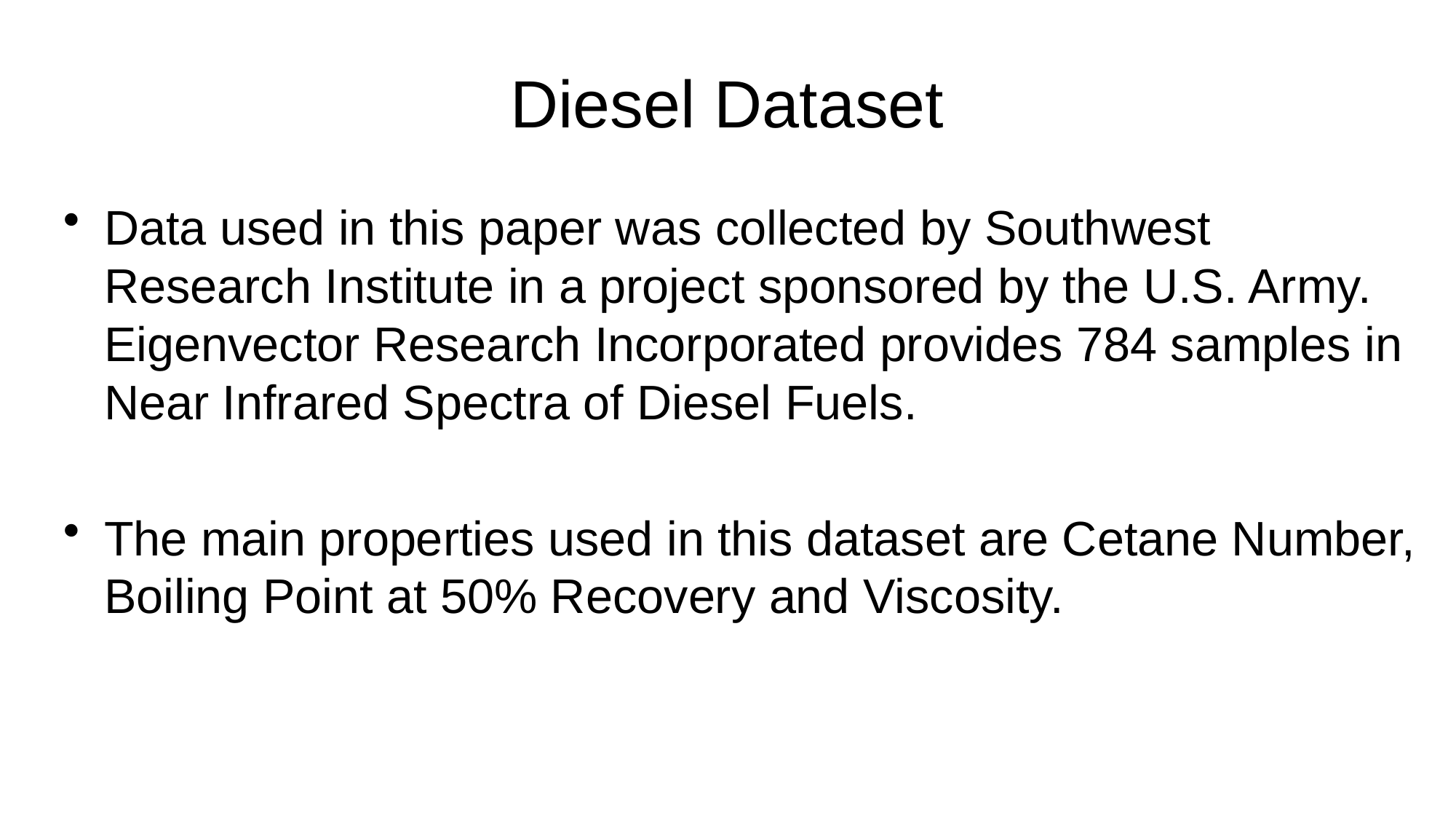

# Diesel Dataset
Data used in this paper was collected by Southwest Research Institute in a project sponsored by the U.S. Army. Eigenvector Research Incorporated provides 784 samples in Near Infrared Spectra of Diesel Fuels.

The main properties used in this dataset are Cetane Number, Boiling Point at 50% Recovery and Viscosity.